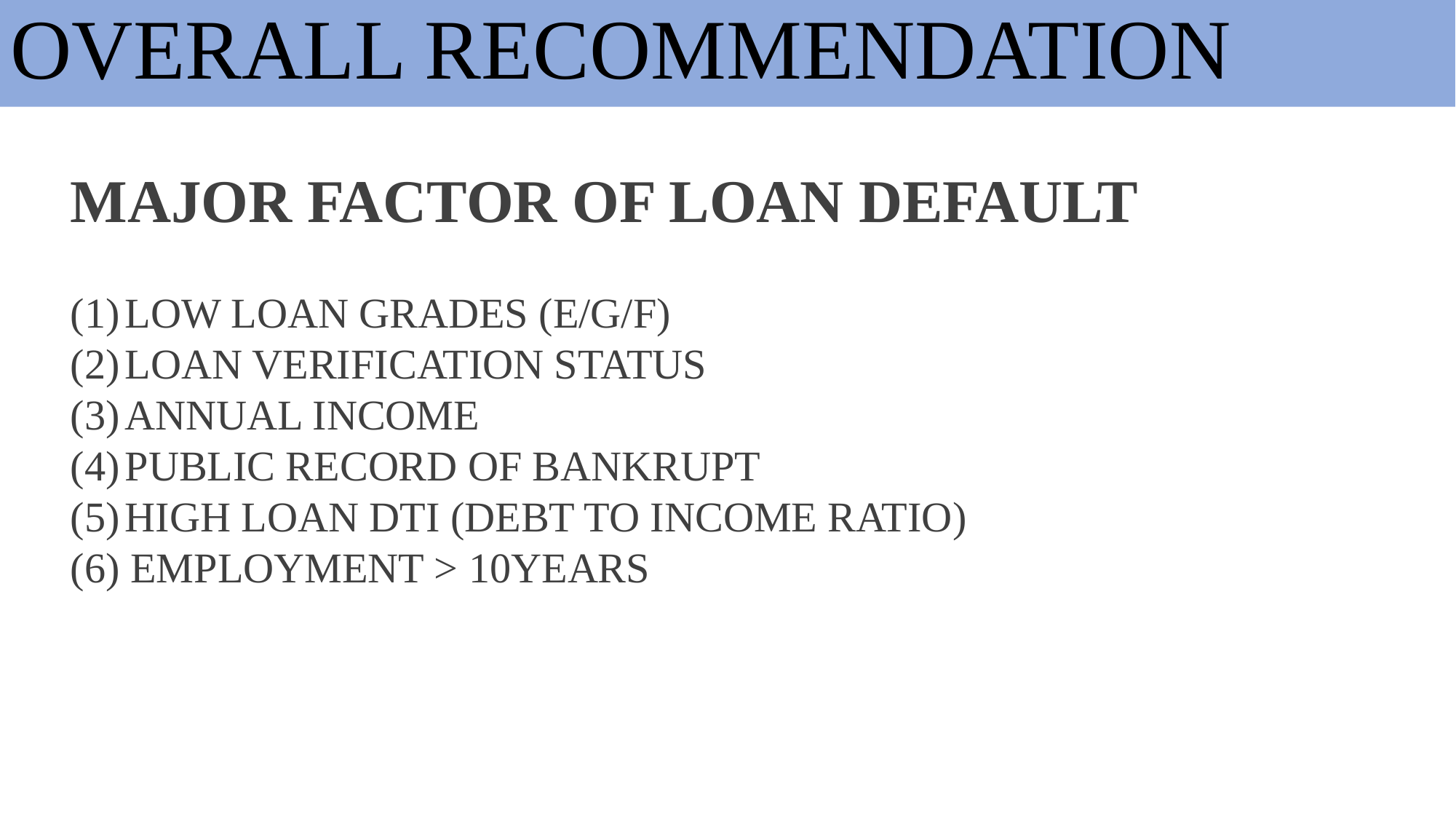

OVERALL RECOMMENDATION
MAJOR FACTOR OF LOAN DEFAULT

LOW LOAN GRADES (E/G/F)
LOAN VERIFICATION STATUS
ANNUAL INCOME
PUBLIC RECORD OF BANKRUPT
HIGH LOAN DTI (DEBT TO INCOME RATIO)
(6) EMPLOYMENT > 10YEARS